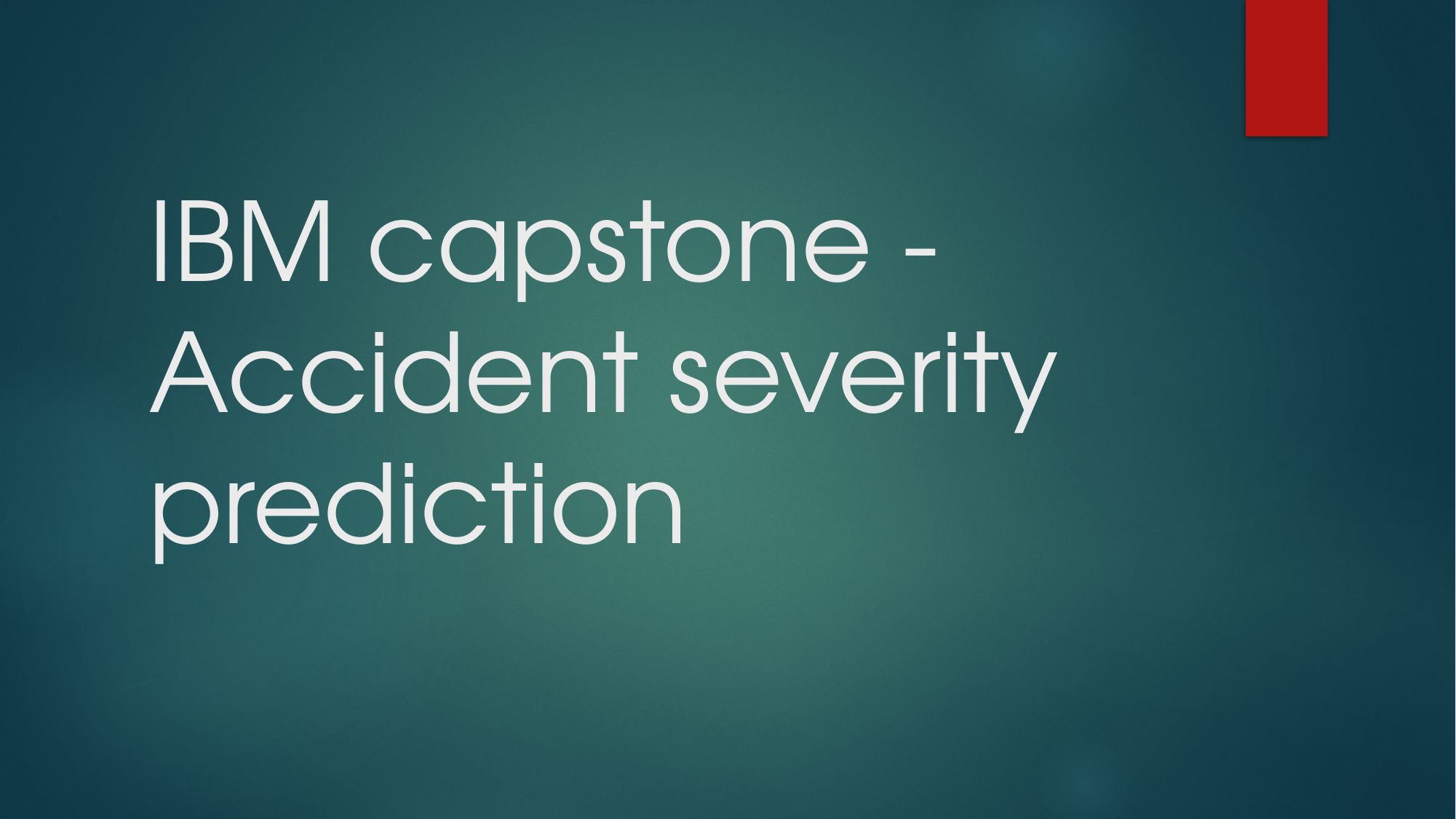

# IBM capstone - Accident severity prediction